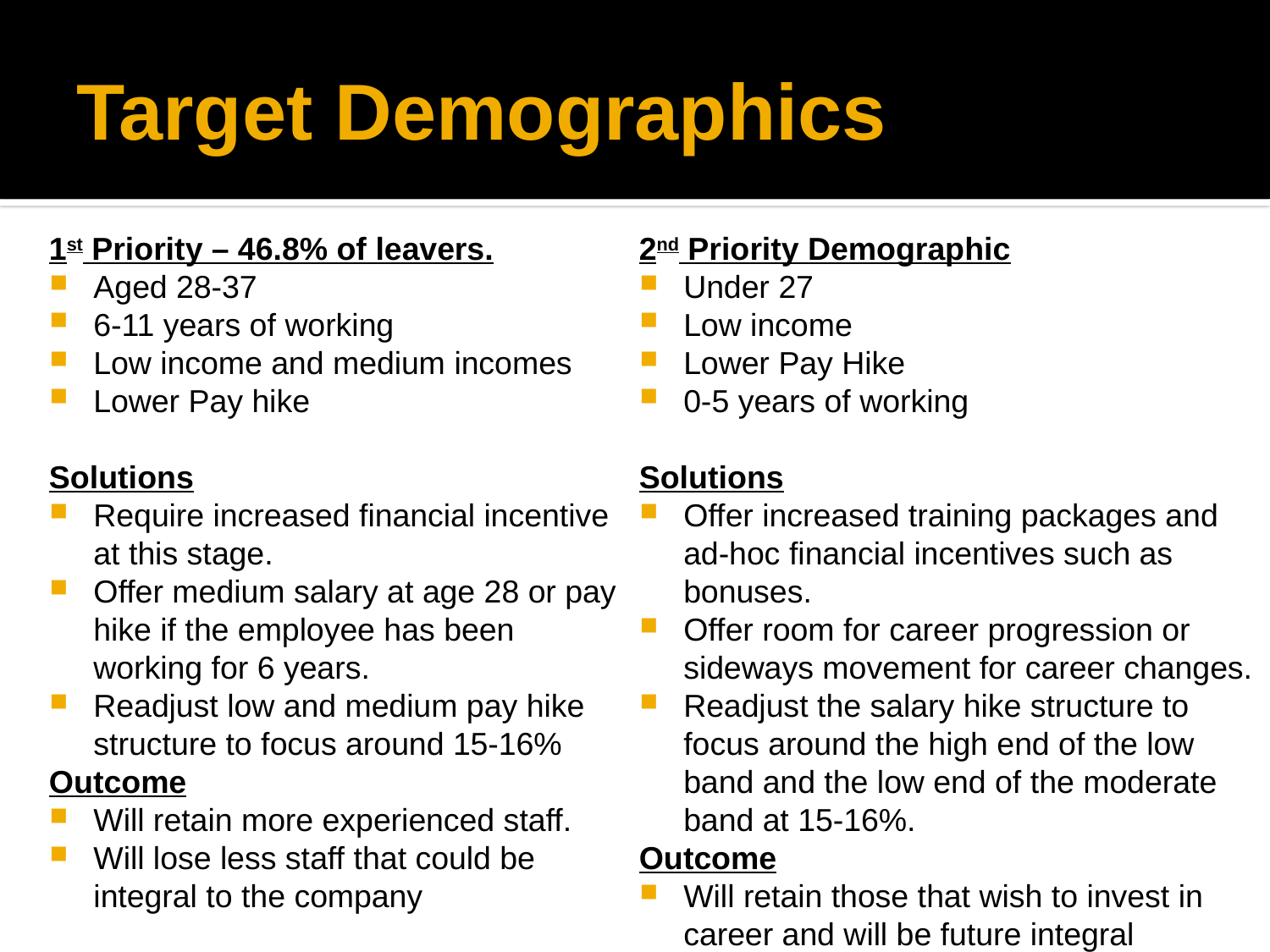

# Target Demographics
1st Priority – 46.8% of leavers.
Aged 28-37
6-11 years of working
Low income and medium incomes
Lower Pay hike

Solutions
Require increased financial incentive at this stage.
Offer medium salary at age 28 or pay hike if the employee has been working for 6 years.
Readjust low and medium pay hike structure to focus around 15-16%
Outcome
Will retain more experienced staff.
Will lose less staff that could be integral to the company
2nd Priority Demographic
Under 27
Low income
Lower Pay Hike
0-5 years of working

Solutions
Offer increased training packages and ad-hoc financial incentives such as bonuses.
Offer room for career progression or sideways movement for career changes.
Readjust the salary hike structure to focus around the high end of the low band and the low end of the moderate band at 15-16%.
Outcome
Will retain those that wish to invest in career and will be future integral employees.
Will retain those that want a change of role.